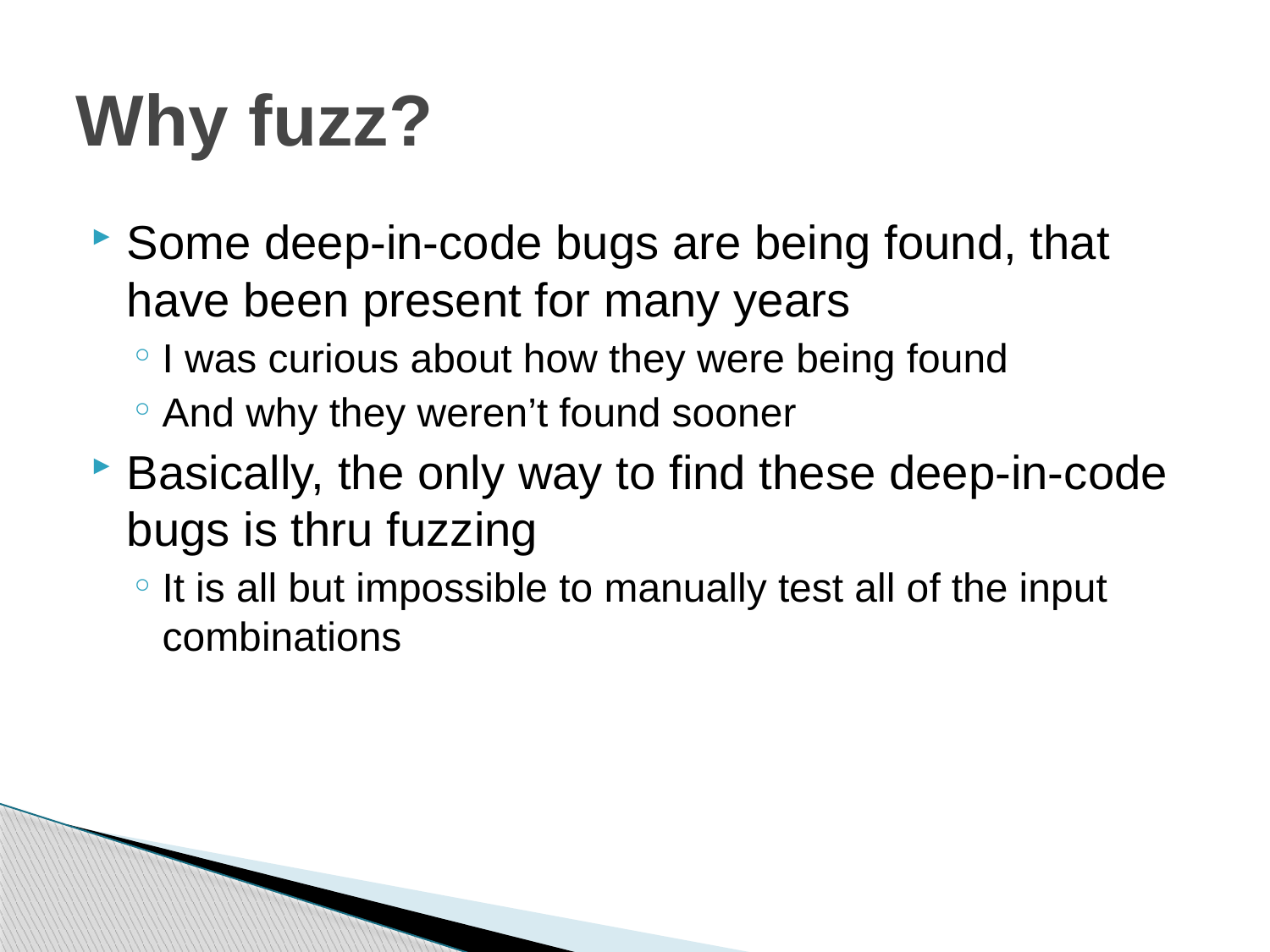

# Why fuzz?
Some deep-in-code bugs are being found, that have been present for many years
I was curious about how they were being found
And why they weren’t found sooner
Basically, the only way to find these deep-in-code bugs is thru fuzzing
It is all but impossible to manually test all of the input combinations